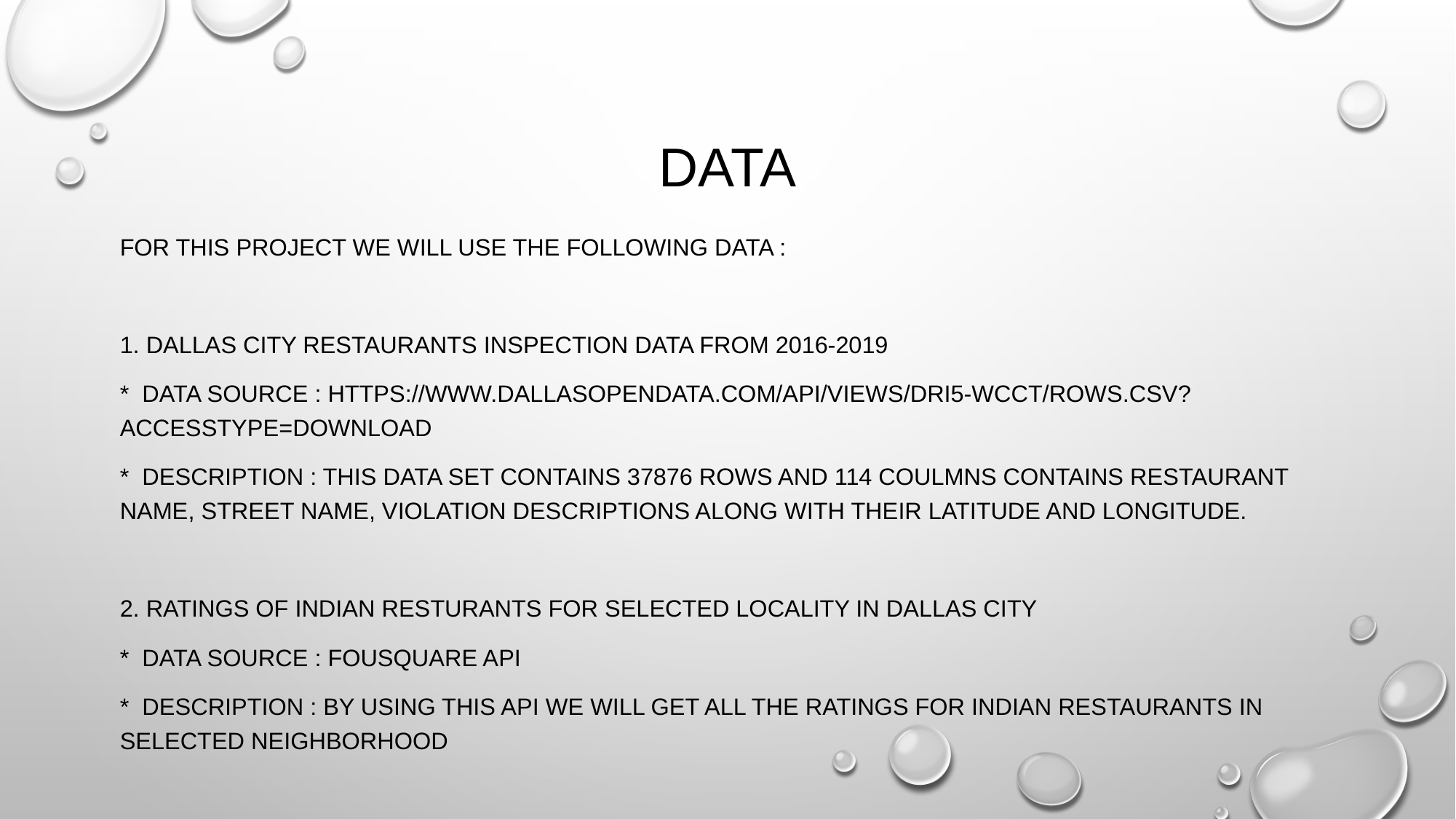

# DATA
For this project we will use the following data :

1. Dallas City restaurants inspection data from 2016-2019
*  Data source : https://www.dallasopendata.com/api/views/dri5-wcct/rows.csv?accessType=DOWNLOAD
*  Description : This data set contains 37876 rows and 114 coulmns contains Restaurant Name, Street Name, violation descriptions along with their latitude and longitude.

2. Ratings of Indian resturants for selected locality in Dallas City
*  Data source : Fousquare API
*  Description : By using this api we will get all the ratings for Indian restaurants in selected neighborhood